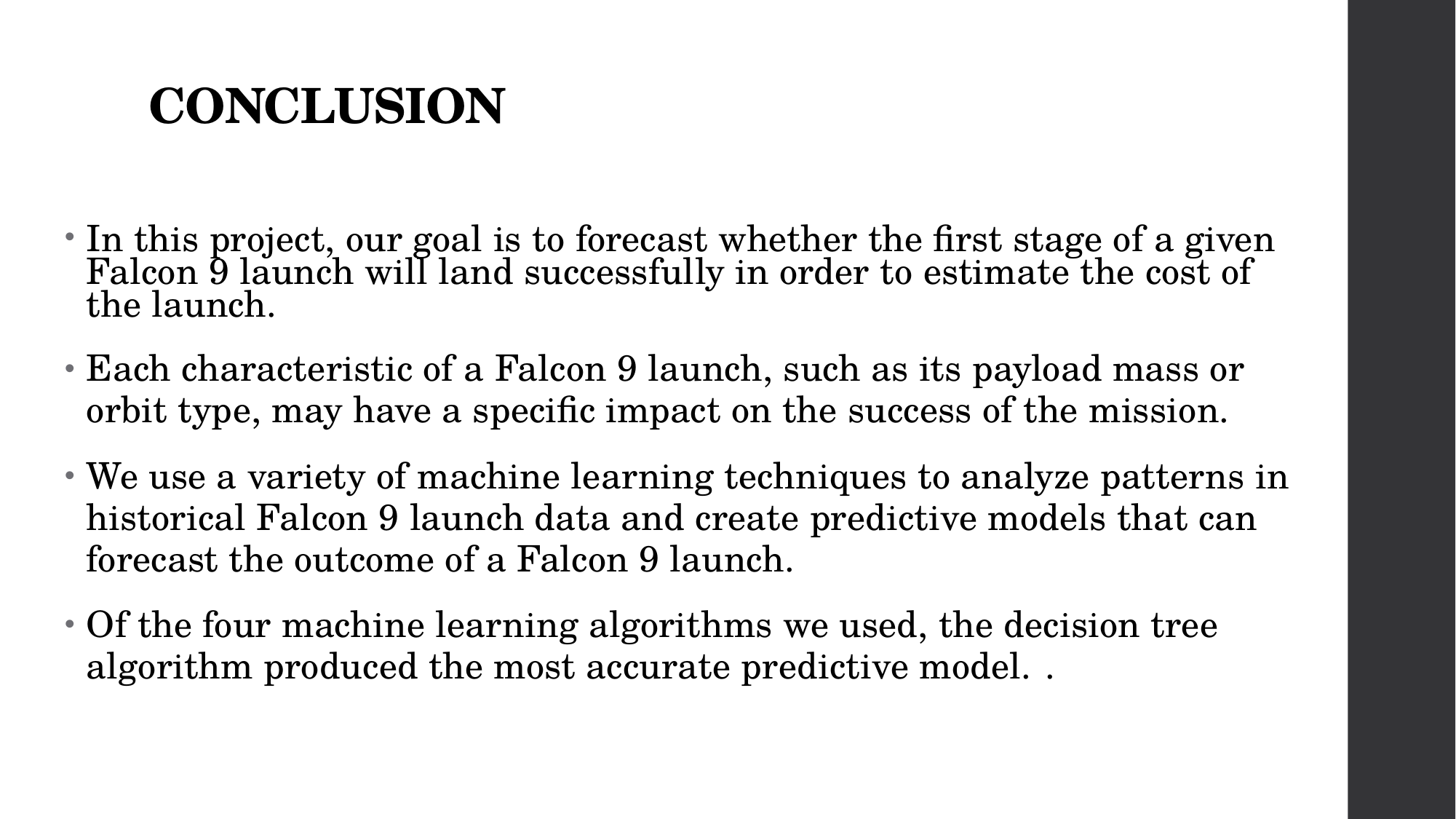

# CONCLUSION
In this project, our goal is to forecast whether the first stage of a given Falcon 9 launch will land successfully in order to estimate the cost of the launch.
Each characteristic of a Falcon 9 launch, such as its payload mass or orbit type, may have a specific impact on the success of the mission.
We use a variety of machine learning techniques to analyze patterns in historical Falcon 9 launch data and create predictive models that can forecast the outcome of a Falcon 9 launch.
Of the four machine learning algorithms we used, the decision tree algorithm produced the most accurate predictive model. .